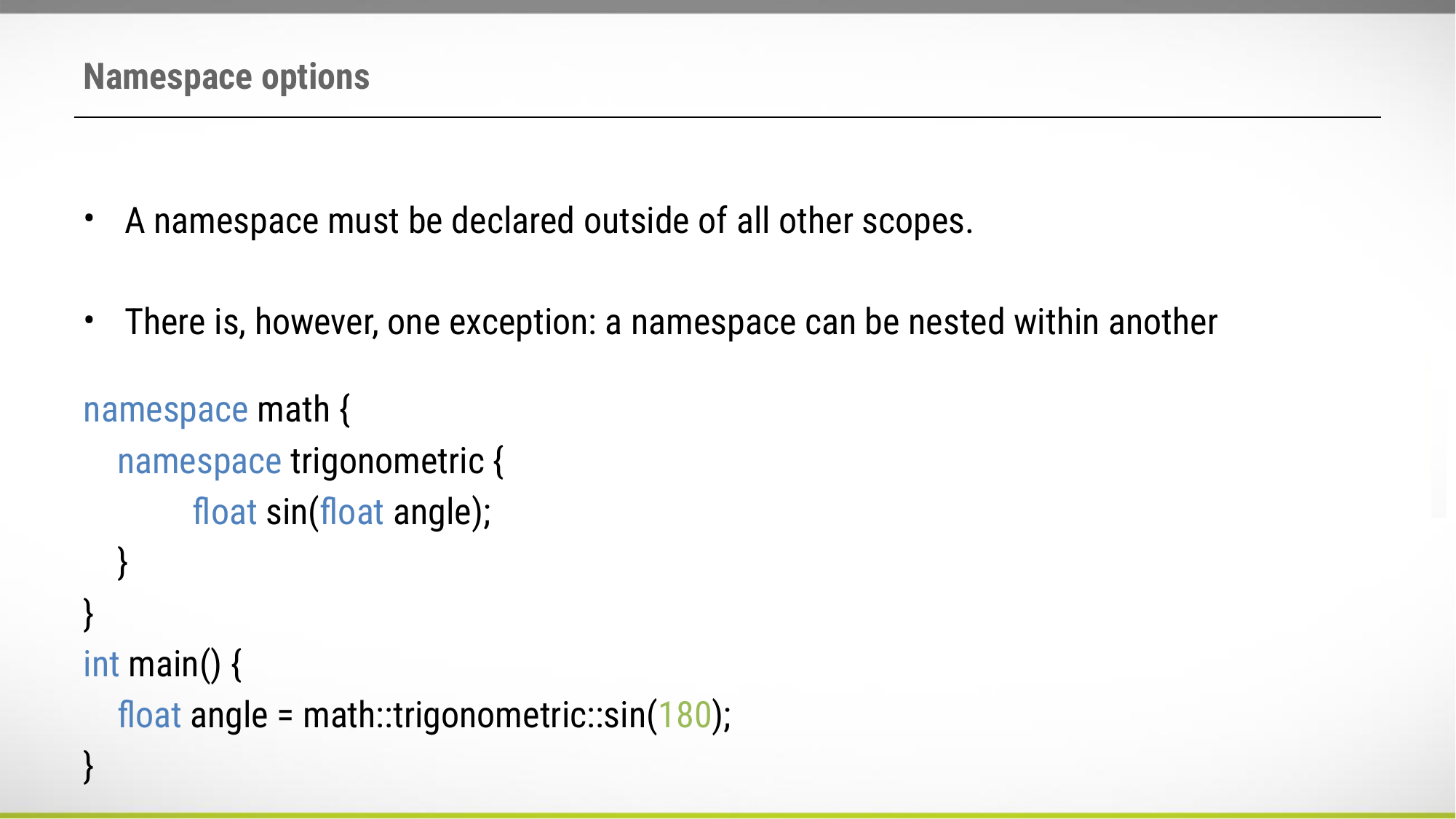

# Namespace options
A namespace must be declared outside of all other scopes.

There is, however, one exception: a namespace can be nested within another

namespace math {
    namespace trigonometric {
	float sin(float angle);
    }
}
int main() {
    float angle = math::trigonometric::sin(180);
}